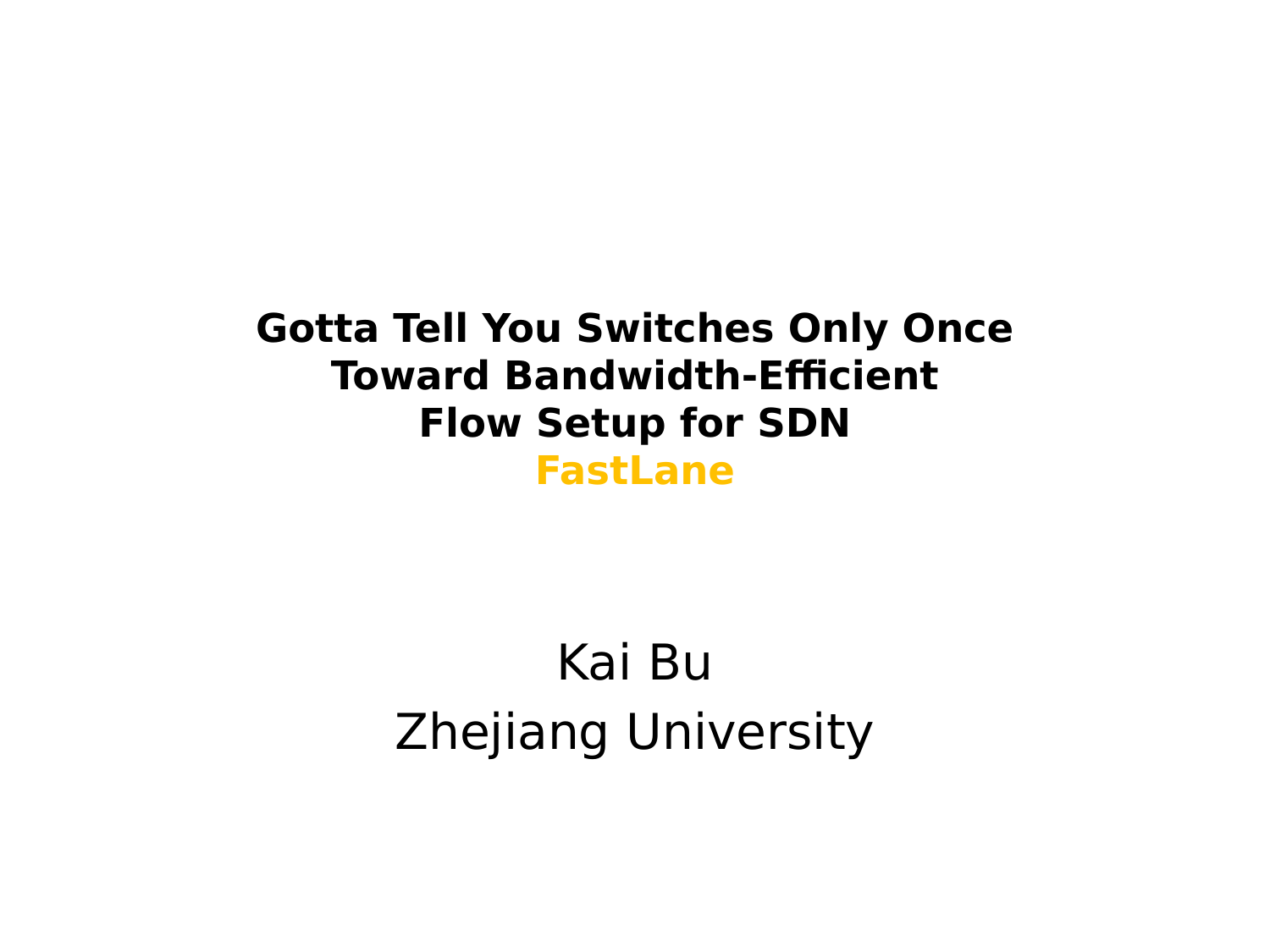

# Gotta Tell You Switches Only Once Toward Bandwidth-Efficient Flow Setup for SDN FastLane
Kai Bu
Zhejiang University